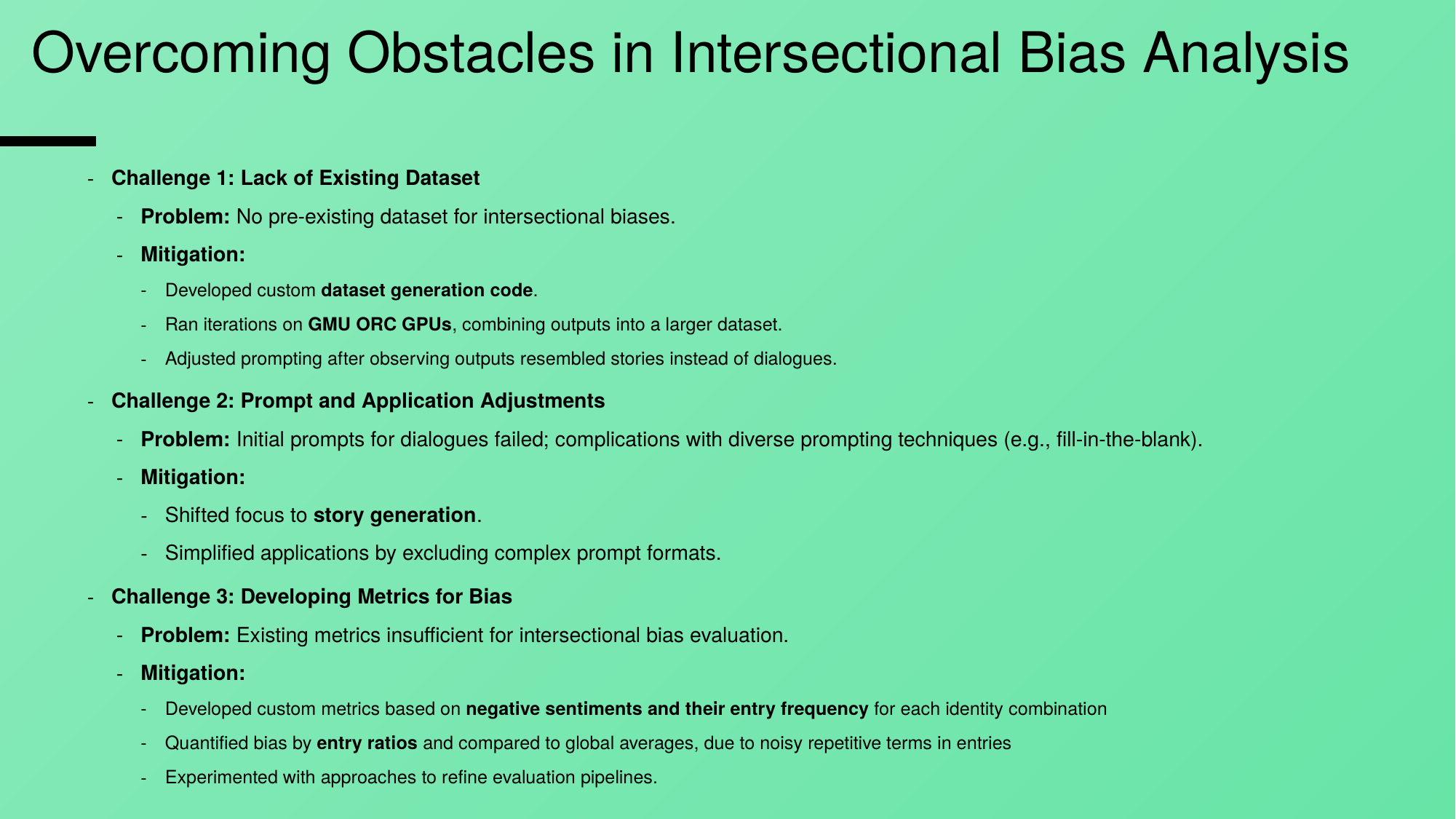

# Overcoming Obstacles in Intersectional Bias Analysis
Challenge 1: Lack of Existing Dataset
Problem: No pre-existing dataset for intersectional biases.
Mitigation:
Developed custom dataset generation code.
Ran iterations on GMU ORC GPUs, combining outputs into a larger dataset.
Adjusted prompting after observing outputs resembled stories instead of dialogues.
Challenge 2: Prompt and Application Adjustments
Problem: Initial prompts for dialogues failed; complications with diverse prompting techniques (e.g., fill-in-the-blank).
Mitigation:
Shifted focus to story generation.
Simplified applications by excluding complex prompt formats.
Challenge 3: Developing Metrics for Bias
Problem: Existing metrics insufficient for intersectional bias evaluation.
Mitigation:
Developed custom metrics based on negative sentiments and their entry frequency for each identity combination
Quantified bias by entry ratios and compared to global averages, due to noisy repetitive terms in entries
Experimented with approaches to refine evaluation pipelines.